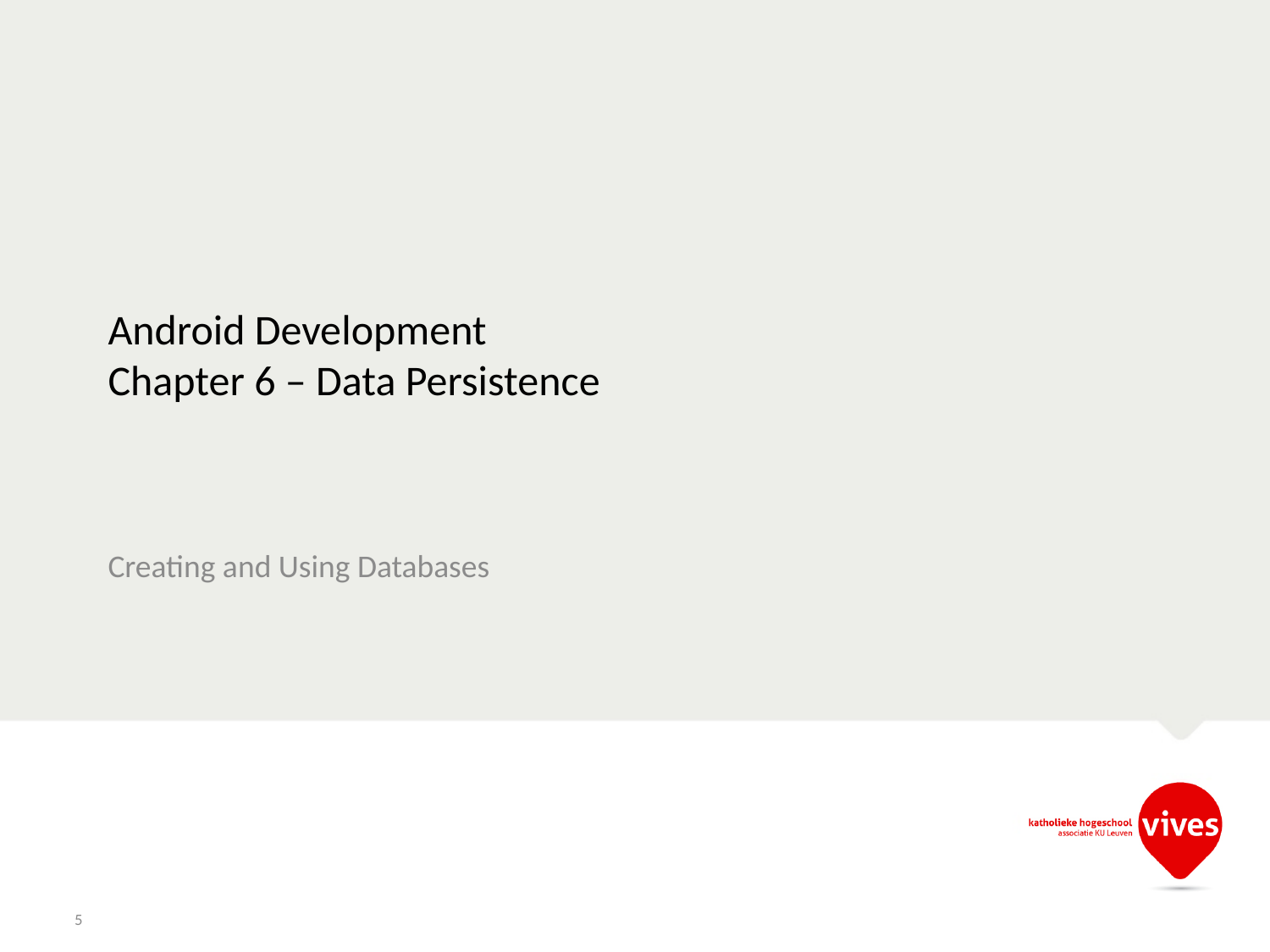

# Android Development Chapter 6 – Data Persistence
Creating and Using Databases
5